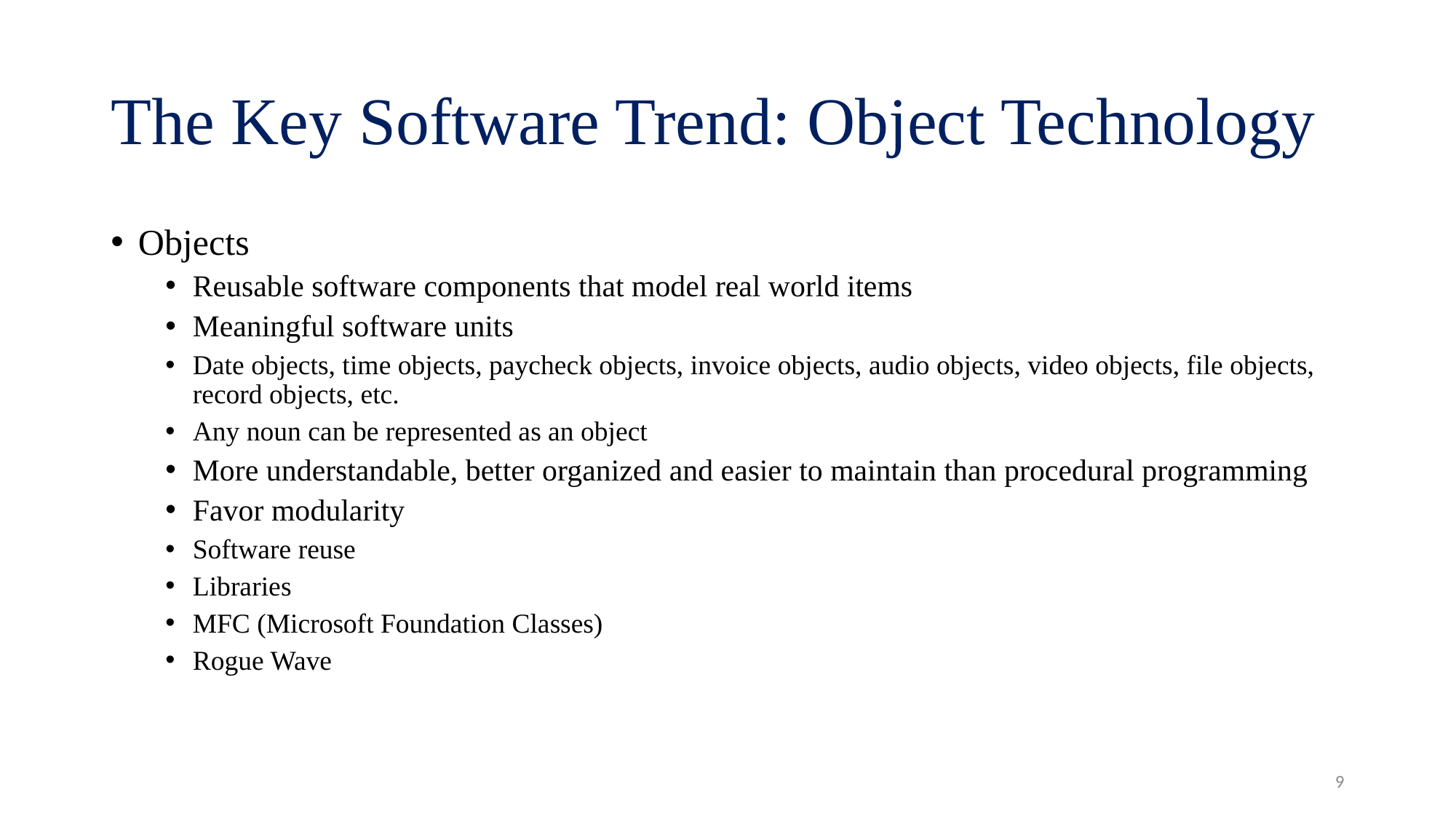

# The Key Software Trend: Object Technology
Objects
Reusable software components that model real world items
Meaningful software units
Date objects, time objects, paycheck objects, invoice objects, audio objects, video objects, file objects, record objects, etc.
Any noun can be represented as an object
More understandable, better organized and easier to maintain than procedural programming
Favor modularity
Software reuse
Libraries
MFC (Microsoft Foundation Classes)
Rogue Wave
9